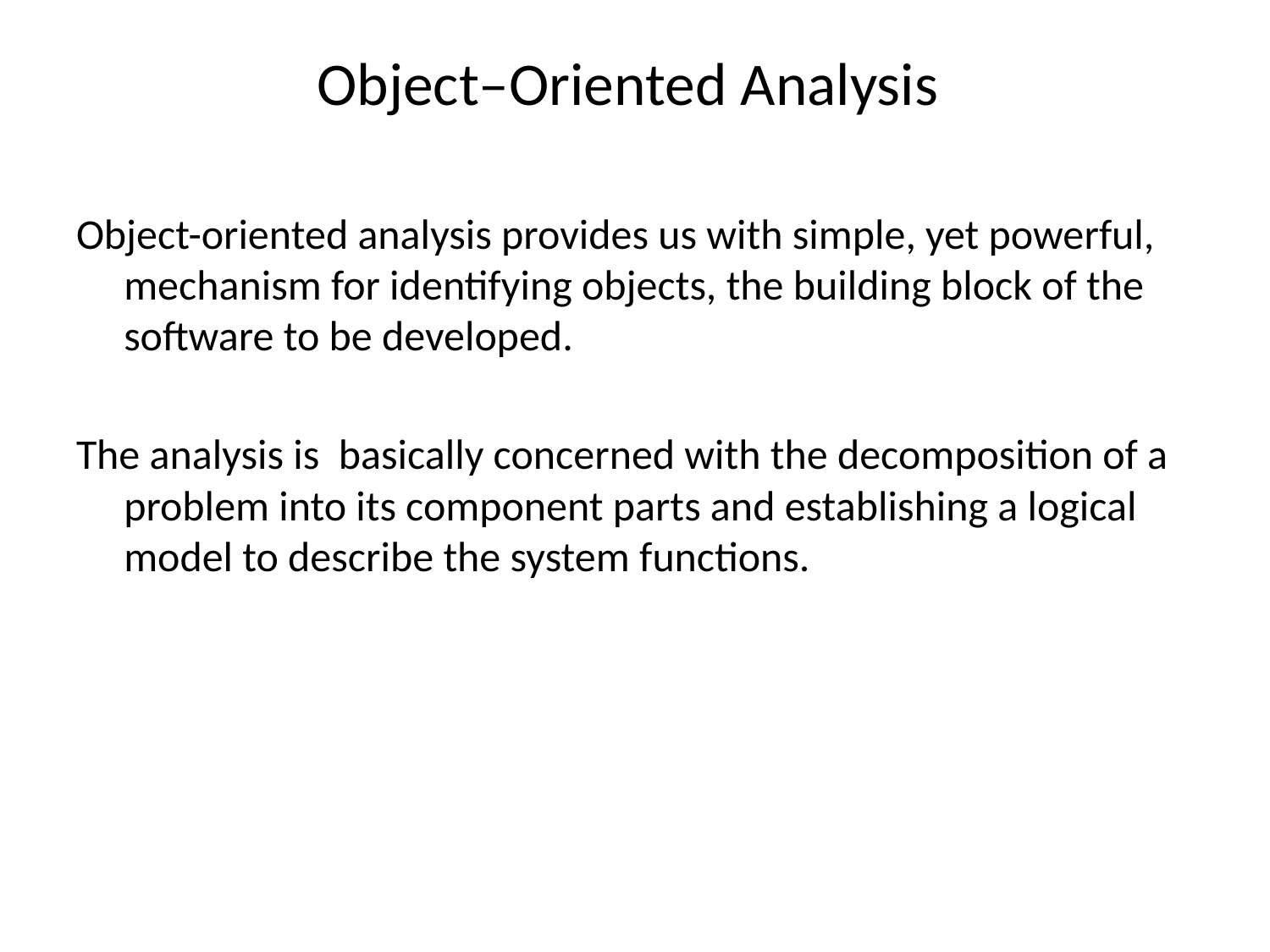

# Object–Oriented Analysis
Object-oriented analysis provides us with simple, yet powerful, mechanism for identifying objects, the building block of the software to be developed.

The analysis is  basically concerned with the decomposition of a problem into its component parts and establishing a logical model to describe the system functions.